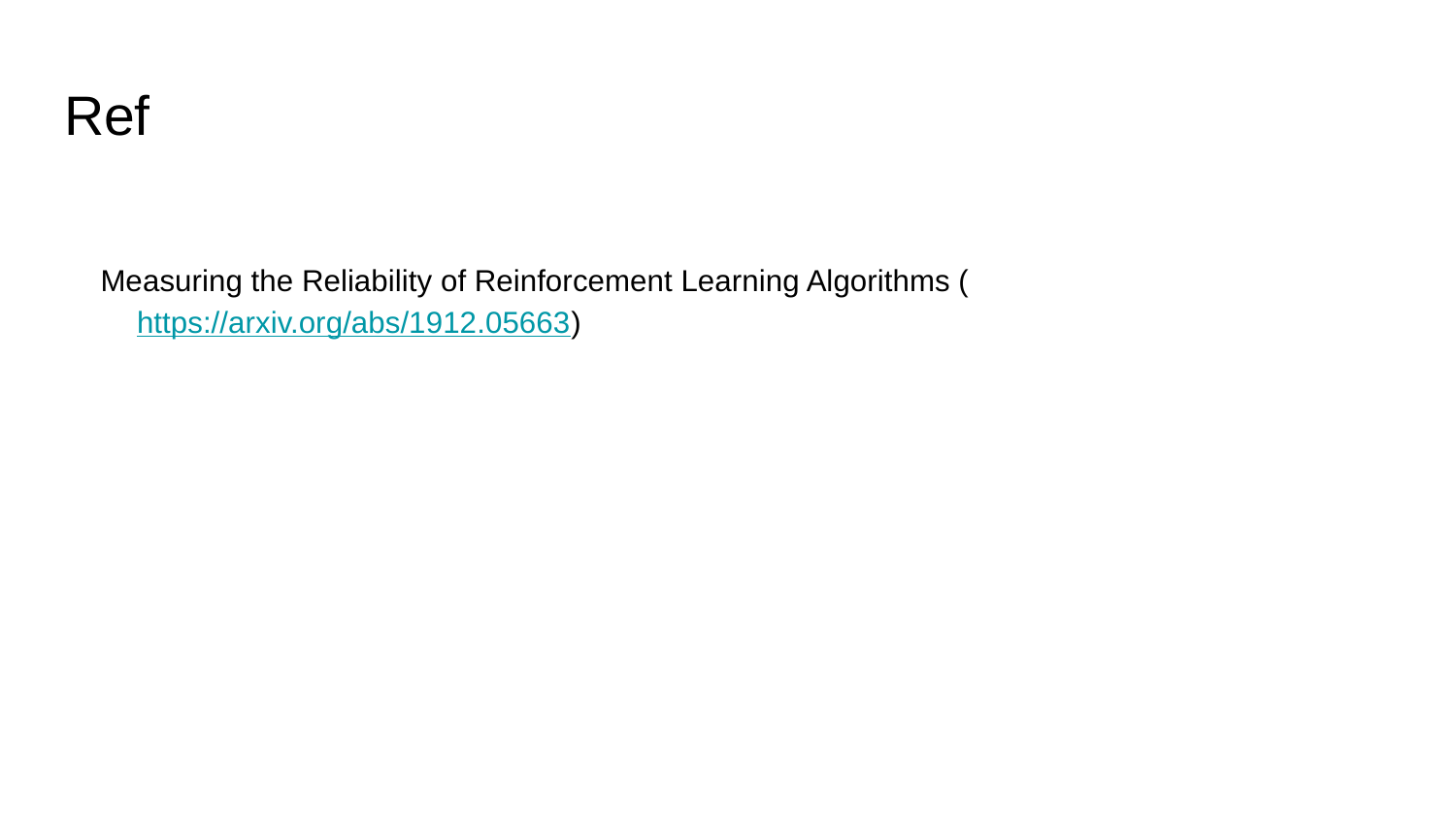

# Ref

Measuring the Reliability of Reinforcement Learning Algorithms (https://arxiv.org/abs/1912.05663)